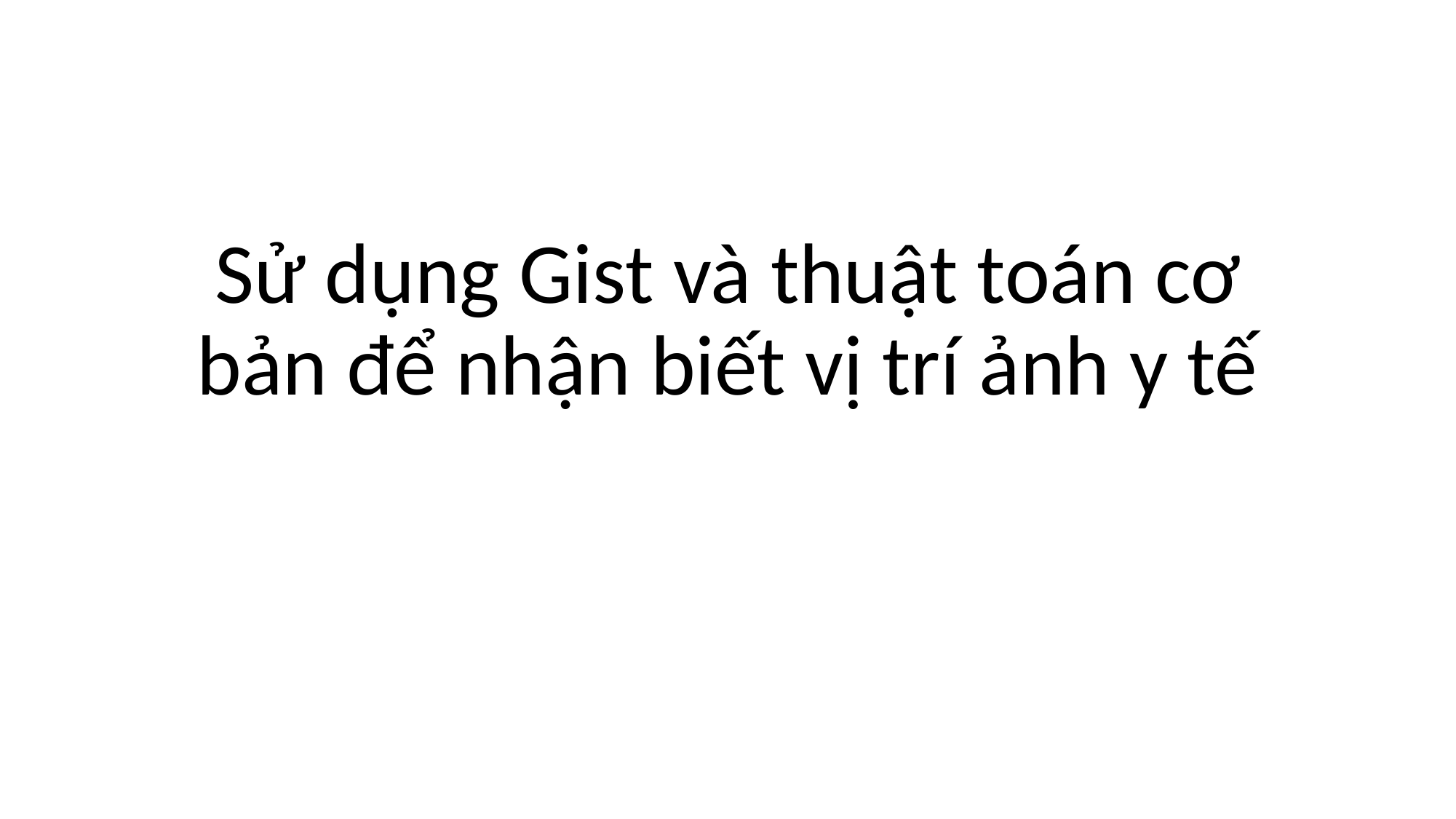

# Sử dụng Gist và thuật toán cơ bản để nhận biết vị trí ảnh y tế